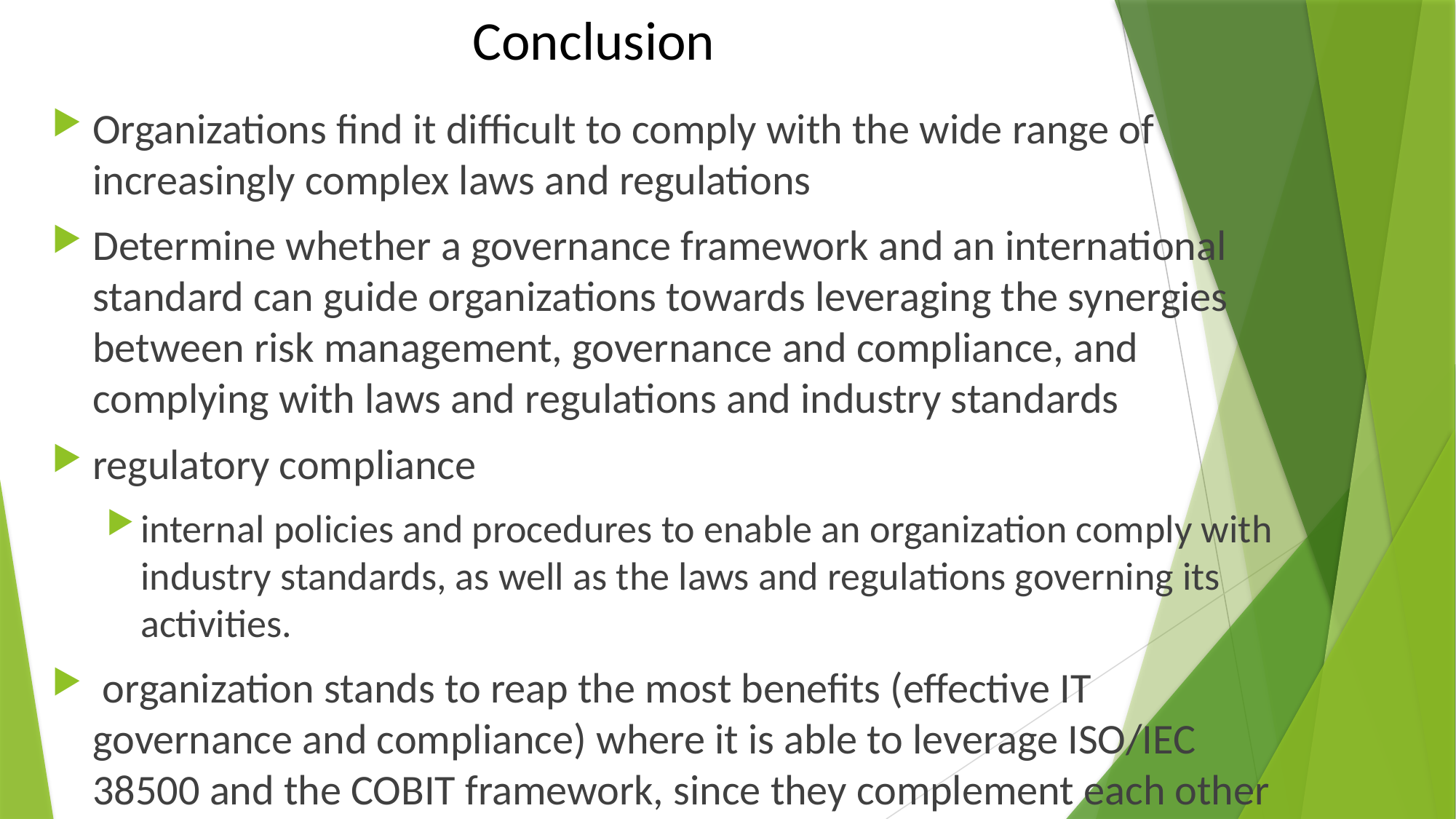

# Conclusion
Organizations find it difficult to comply with the wide range of increasingly complex laws and regulations
Determine whether a governance framework and an international standard can guide organizations towards leveraging the synergies between risk management, governance and compliance, and complying with laws and regulations and industry standards
regulatory compliance
internal policies and procedures to enable an organization comply with industry standards, as well as the laws and regulations governing its activities.
 organization stands to reap the most benefits (effective IT governance and compliance) where it is able to leverage ISO/IEC 38500 and the COBIT framework, since they complement each other